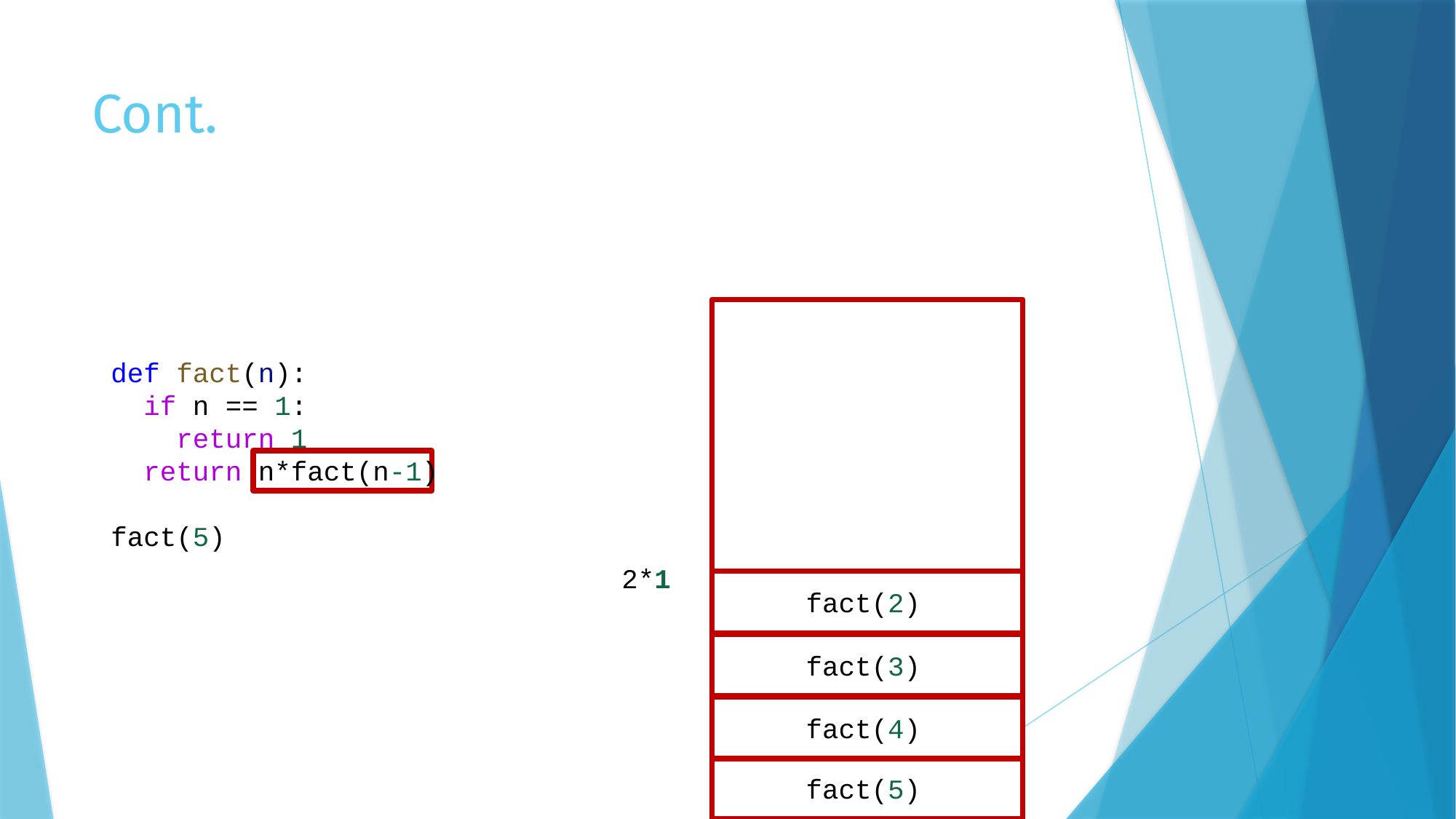

# Cont.

def fact(n):
  if n == 1:
    return 1
  return n*fact(n-1)

fact(5)

2*1

fact(2)

fact(3)

fact(4)

fact(5)